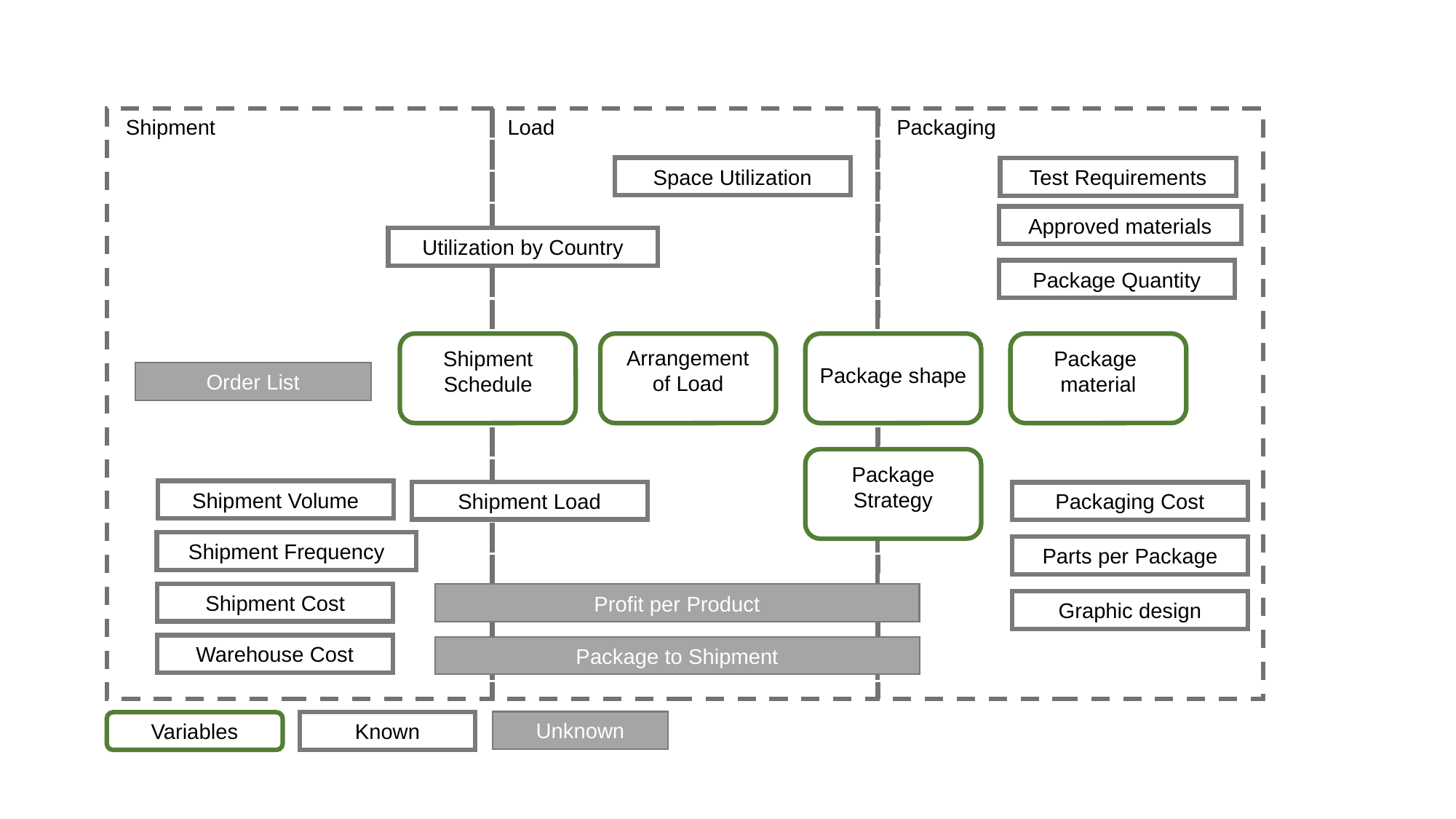

Packaging
Shipment
Load

Space Utilization
Test Requirements
Approved materials
Utilization by Country
Package Quantity

Shipment
Schedule

Arrangement
of Load

Package shape

Package
material
Order List

Package
Strategy
Shipment Volume
Shipment Load
Packaging Cost
Shipment Frequency
Parts per Package
Shipment Cost
Profit per Product
Graphic design
Warehouse Cost
Package to Shipment
Unknown
Known
Variables